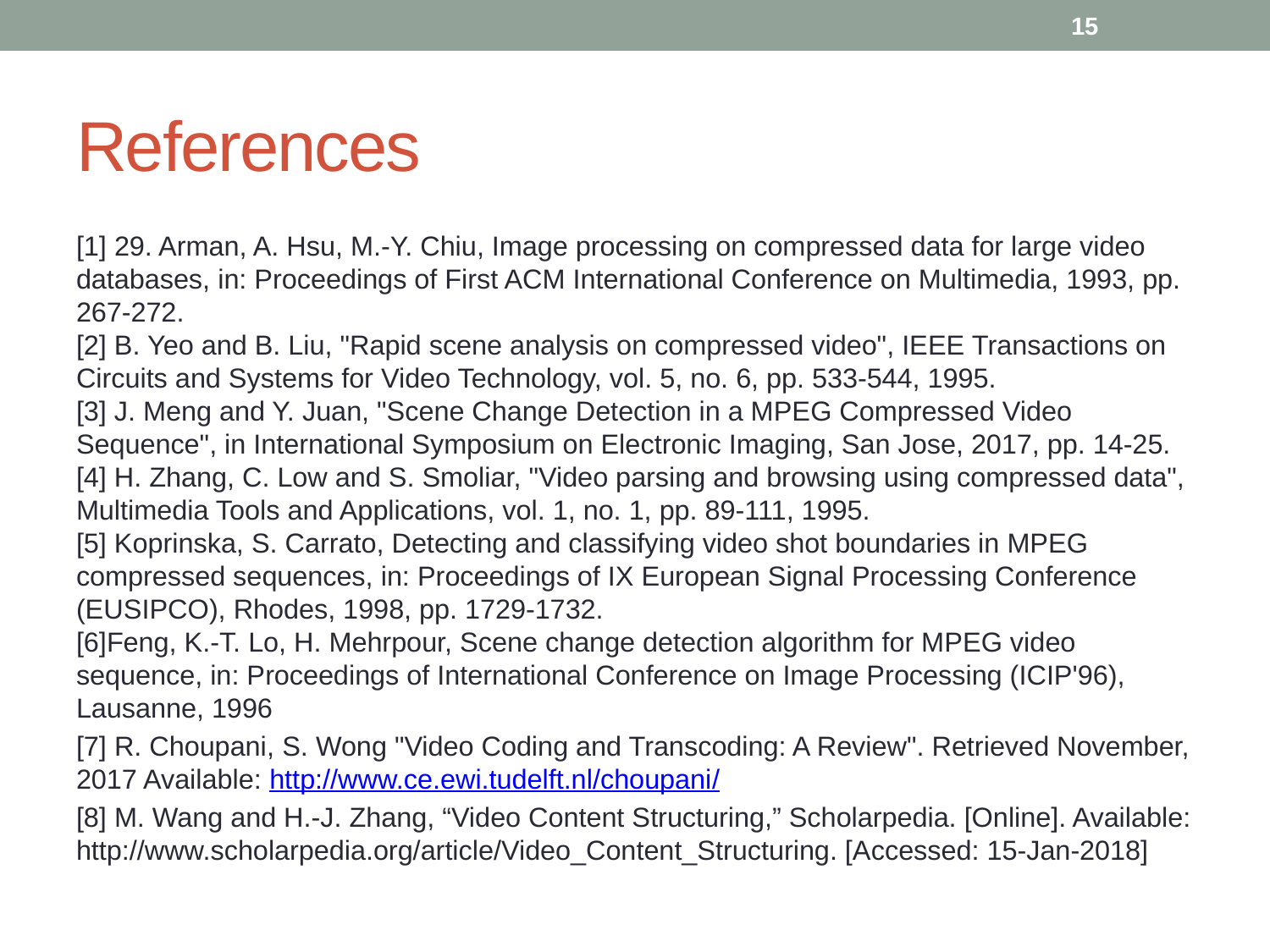

15
# References
[1] 29. Arman, A. Hsu, M.-Y. Chiu, Image processing on compressed data for large video databases, in: Proceedings of First ACM International Conference on Multimedia, 1993, pp. 267-272.
[2] B. Yeo and B. Liu, "Rapid scene analysis on compressed video", IEEE Transactions on Circuits and Systems for Video Technology, vol. 5, no. 6, pp. 533-544, 1995.
[3] J. Meng and Y. Juan, "Scene Change Detection in a MPEG Compressed Video Sequence", in International Symposium on Electronic Imaging, San Jose, 2017, pp. 14-25.
[4] H. Zhang, C. Low and S. Smoliar, "Video parsing and browsing using compressed data", Multimedia Tools and Applications, vol. 1, no. 1, pp. 89-111, 1995.
[5] Koprinska, S. Carrato, Detecting and classifying video shot boundaries in MPEG compressed sequences, in: Proceedings of IX European Signal Processing Conference (EUSIPCO), Rhodes, 1998, pp. 1729-1732.
[6]Feng, K.-T. Lo, H. Mehrpour, Scene change detection algorithm for MPEG video sequence, in: Proceedings of International Conference on Image Processing (ICIP'96), Lausanne, 1996
[7] R. Choupani, S. Wong "Video Coding and Transcoding: A Review". Retrieved November, 2017 Available: http://www.ce.ewi.tudelft.nl/choupani/
[8] M. Wang and H.-J. Zhang, “Video Content Structuring,” Scholarpedia. [Online]. Available: http://www.scholarpedia.org/article/Video_Content_Structuring. [Accessed: 15-Jan-2018]